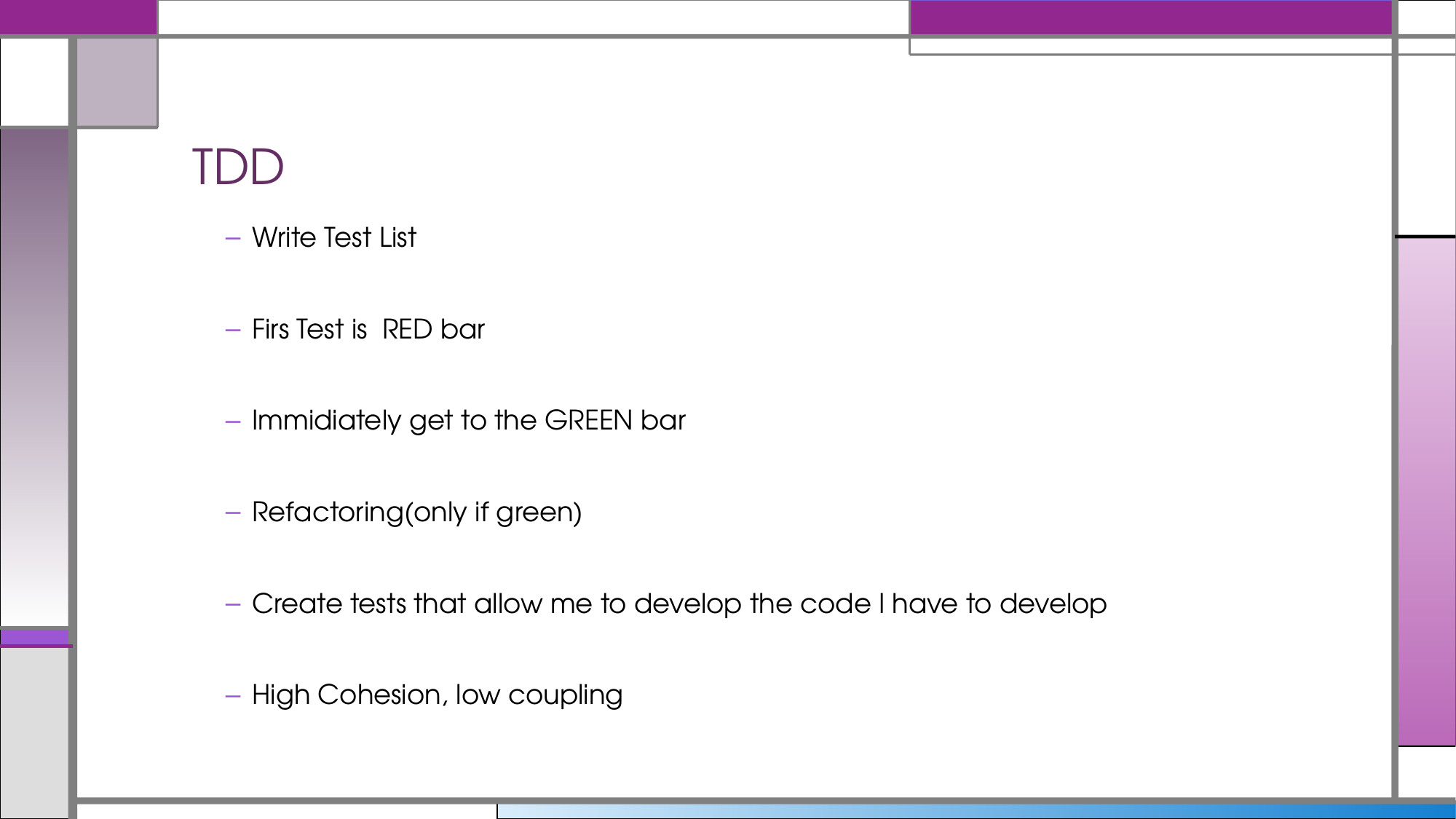

# TDD
Write Test List

Firs Test is  RED bar

Immidiately get to the GREEN bar

Refactoring(only if green)

Create tests that allow me to develop the code I have to develop

High Cohesion, low coupling